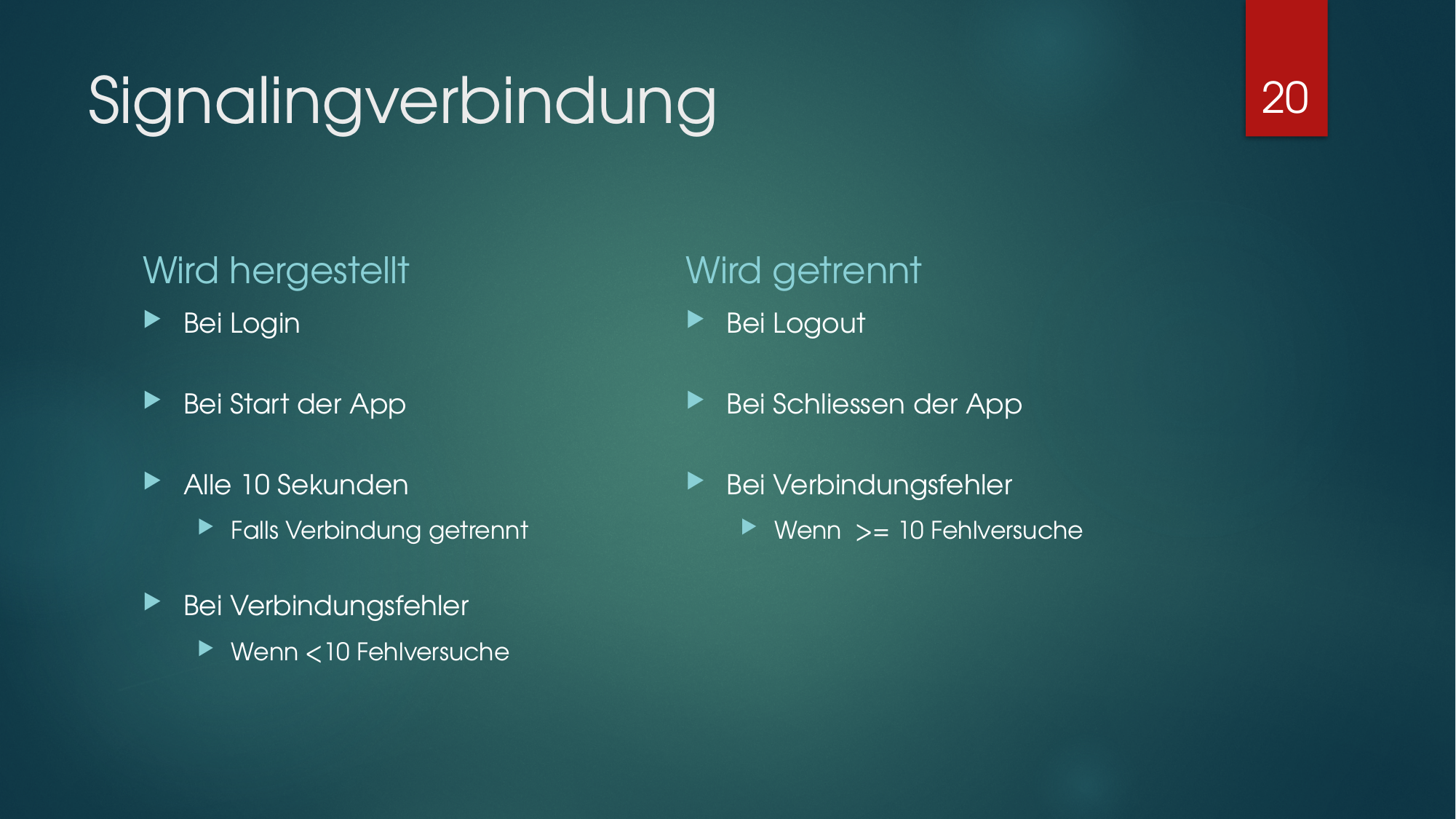

20
# Signalingverbindung
Wird hergestellt
Wird getrennt
Bei Login
Bei Start der App
Alle 10 Sekunden
Falls Verbindung getrennt
Bei Verbindungsfehler
Wenn <10 Fehlversuche
Bei Logout
Bei Schliessen der App
Bei Verbindungsfehler
Wenn  >= 10 Fehlversuche